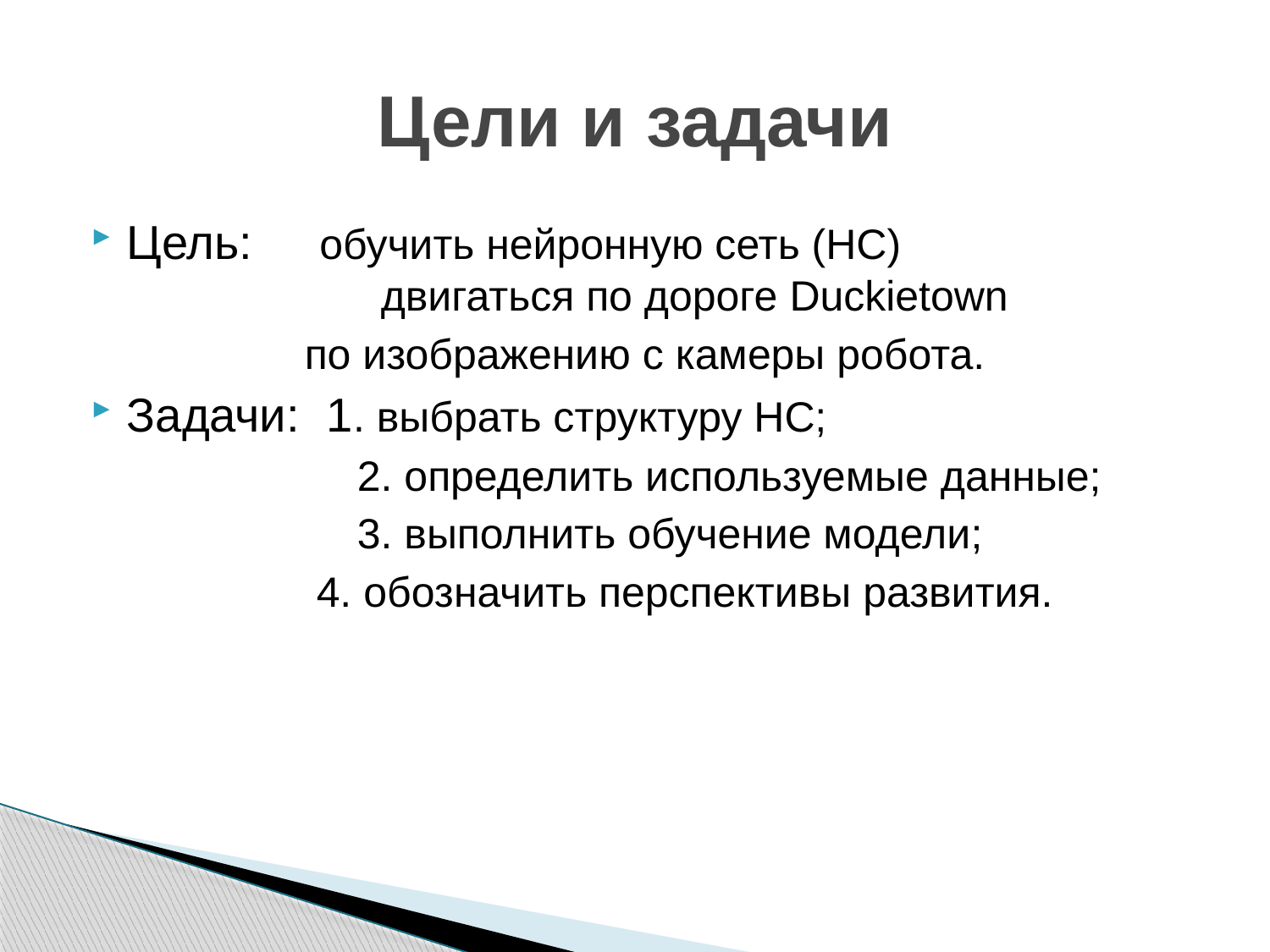

# Цели и задачи
Цель:     обучить нейронную сеть (НС) 				двигаться по дороге Duckietown
                  по изображению с камеры робота.
Задачи:  1. выбрать структуру НС;
		 2. определить используемые данные;
		 3. выполнить обучение модели;
                   4. обозначить перспективы развития.